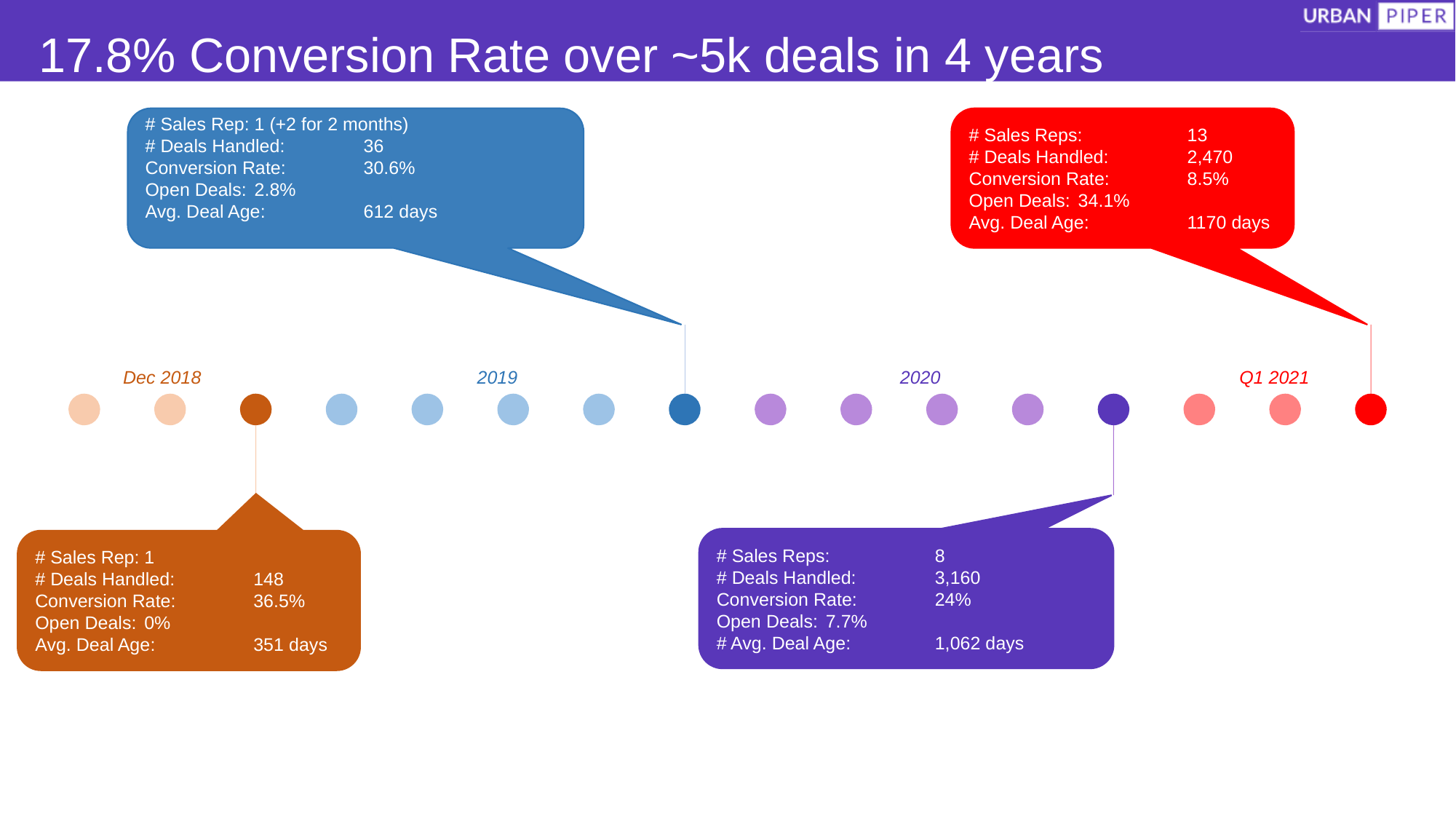

# 17.8% Conversion Rate over ~5k deals in 4 years
# Sales Rep:	1 (+2 for 2 months)
# Deals Handled:	36
Conversion Rate:	30.6%
Open Deals:	2.8%
Avg. Deal Age:	612 days

# Sales Reps:	13
# Deals Handled:	2,470
Conversion Rate:	8.5%
Open Deals:	34.1%
Avg. Deal Age:	1170 days
Dec 2018
2019
2020
Q1 2021

# Sales Reps:	8
# Deals Handled:	3,160
Conversion Rate:	24%
Open Deals:	7.7%
# Avg. Deal Age:	1,062 days
# Sales Rep:	1
# Deals Handled:	148
Conversion Rate:	36.5%
Open Deals:	0%
Avg. Deal Age:	351 days